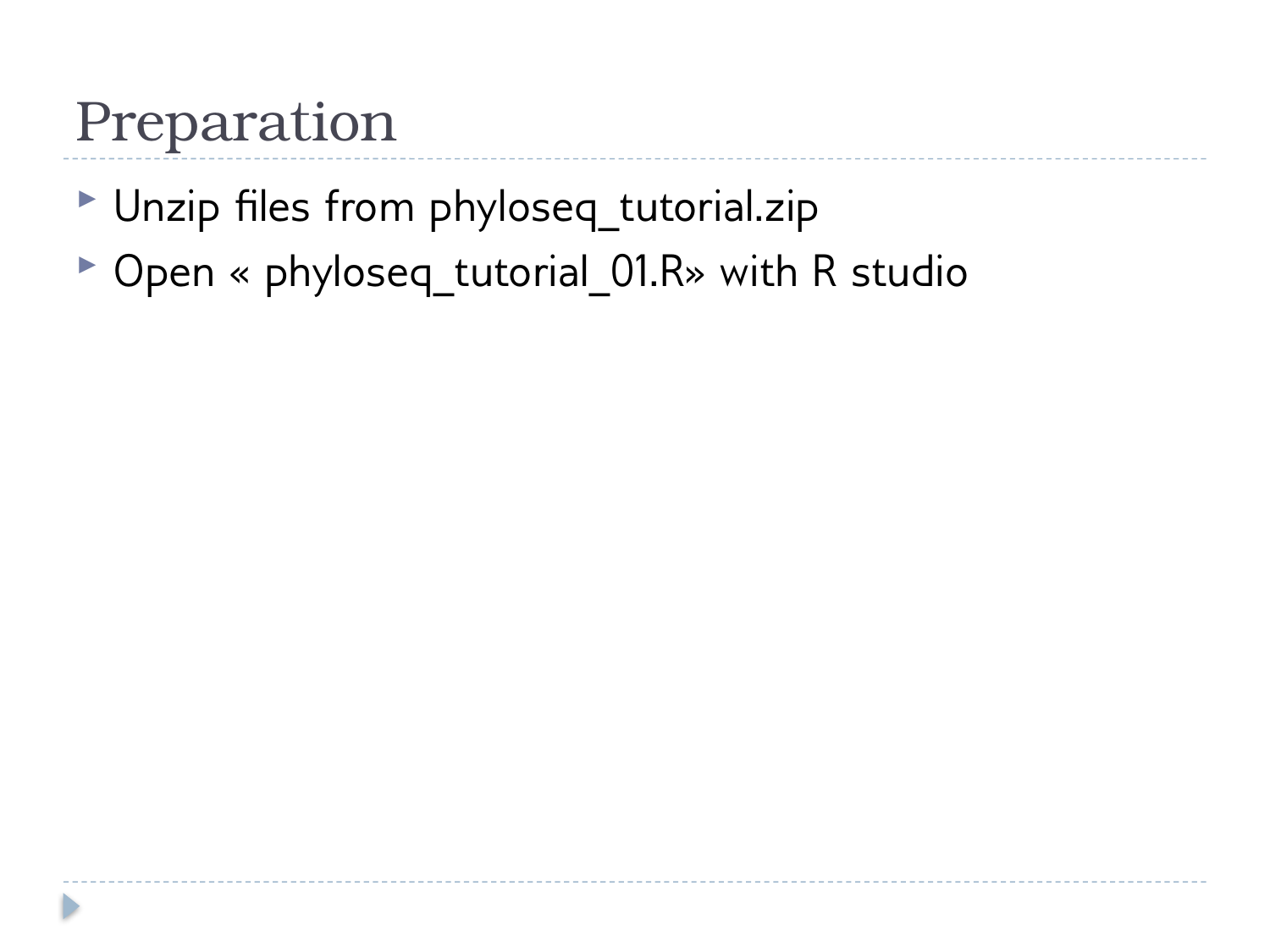

# Preparation
Unzip files from phyloseq_tutorial.zip
Open « phyloseq_tutorial_01.R» with R studio